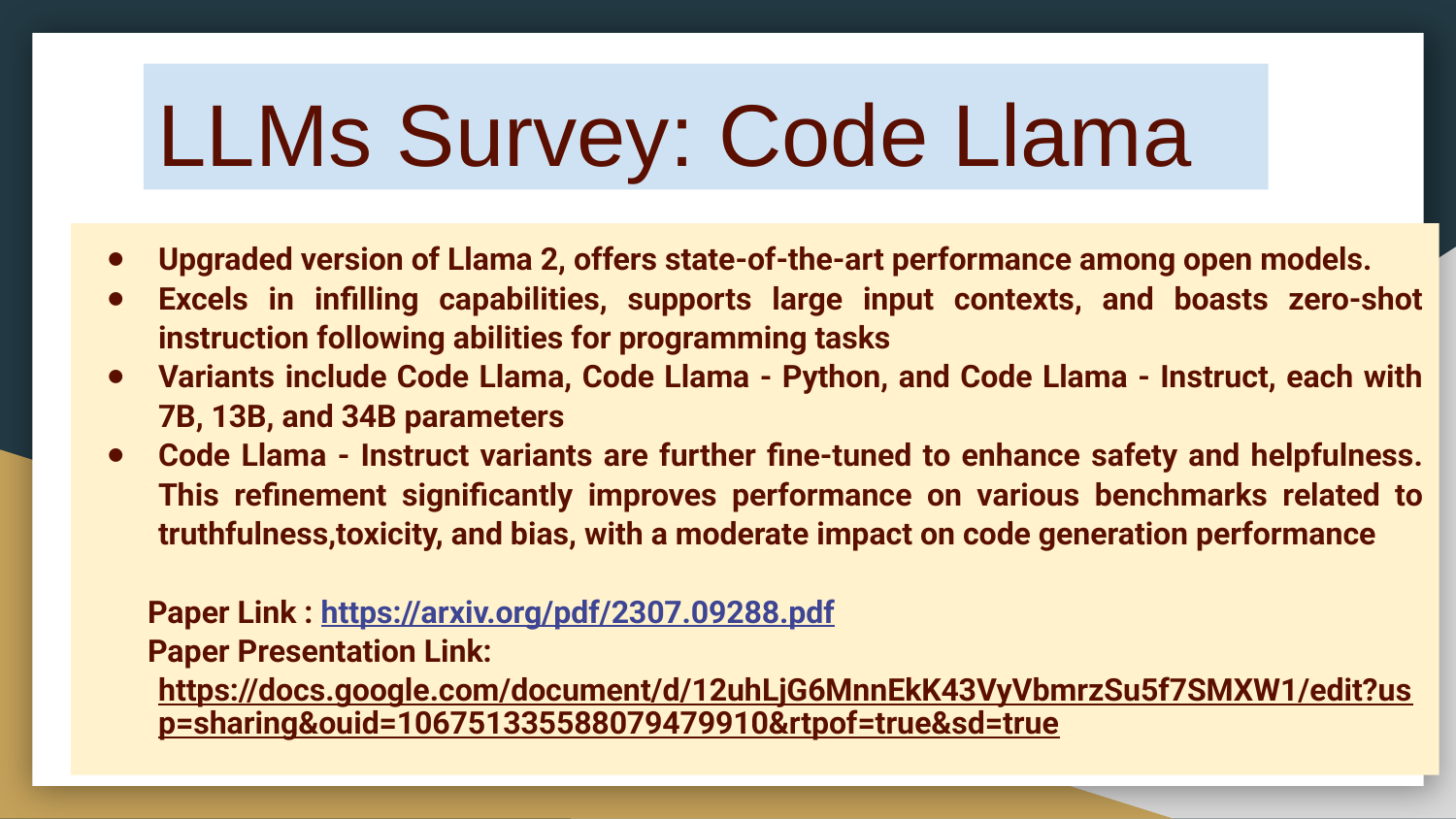

# LLMs Survey: Code Llama

Upgraded version of Llama 2, offers state-of-the-art performance among open models.
Excels in infilling capabilities, supports large input contexts, and boasts zero-shot instruction following abilities for programming tasks
Variants include Code Llama, Code Llama - Python, and Code Llama - Instruct, each with 7B, 13B, and 34B parameters
Code Llama - Instruct variants are further fine-tuned to enhance safety and helpfulness. This refinement significantly improves performance on various benchmarks related to truthfulness,toxicity, and bias, with a moderate impact on code generation performance

        Paper Link : https://arxiv.org/pdf/2307.09288.pdf
        Paper Presentation Link:
https://docs.google.com/document/d/12uhLjG6MnnEkK43VyVbmrzSu5f7SMXW1/edit?usp=sharing&ouid=106751335588079479910&rtpof=true&sd=true